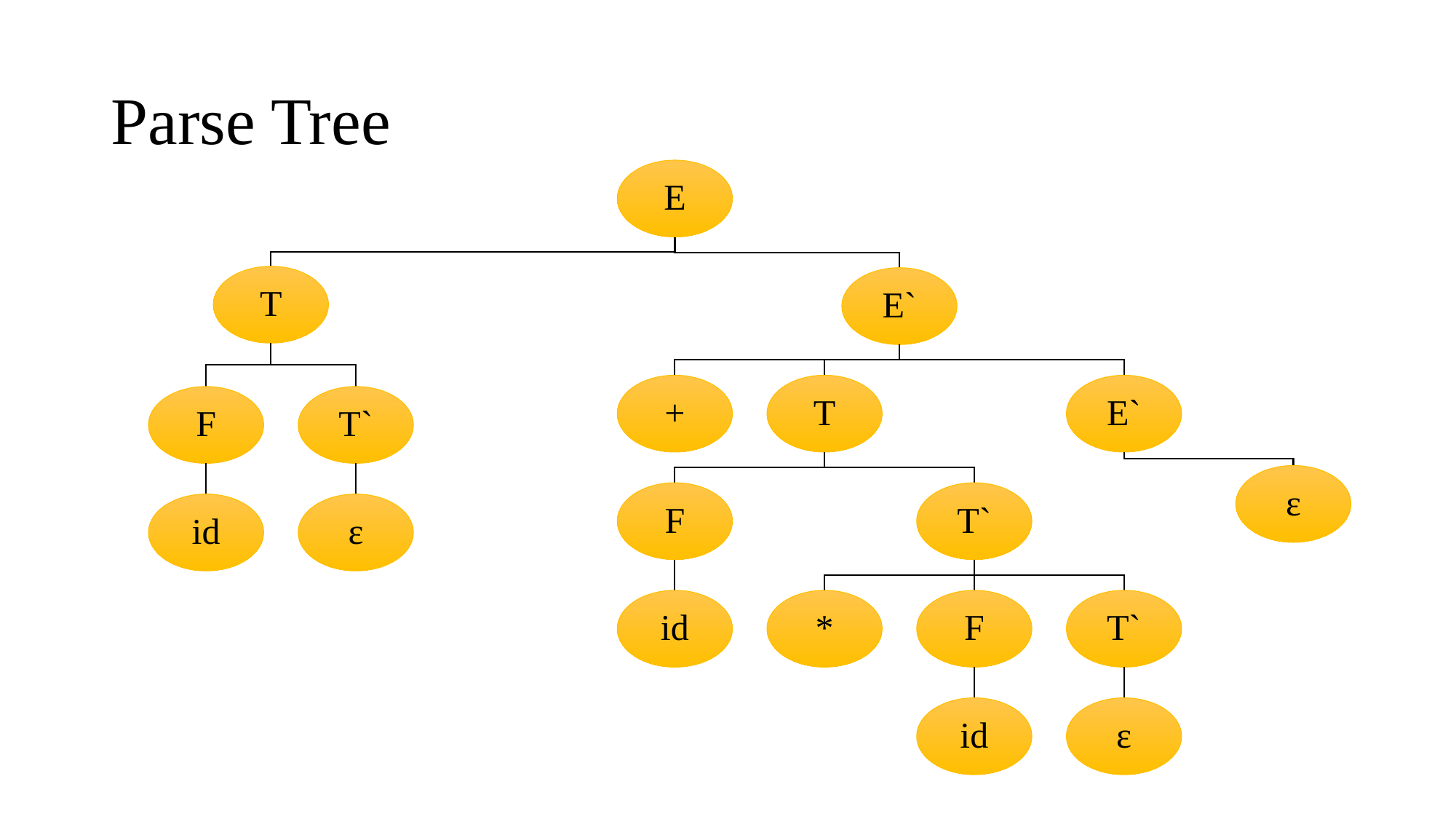

# Parse Tree
E
T
F
id
T`
ε
E`
+
T
F
id
T`
*
F
id
T`
ε
E`
ε